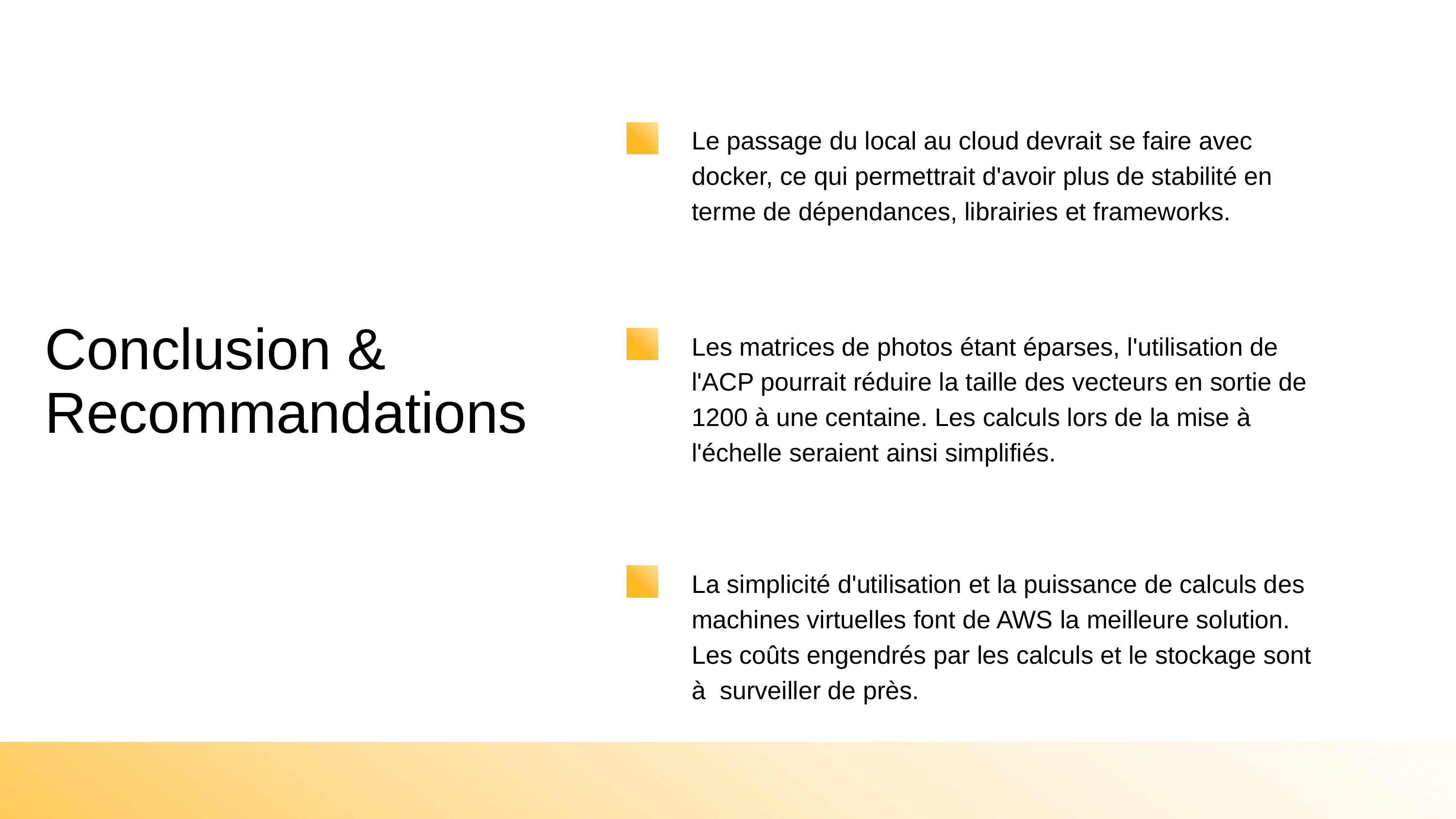

Le passage du local au cloud devrait se faire avec docker, ce qui permettrait d'avoir plus de stabilité en terme de dépendances, librairies et frameworks.

Conclusion & Recommandations

Les matrices de photos étant éparses, l'utilisation de l'ACP pourrait réduire la taille des vecteurs en sortie de 1200 à une centaine. Les calculs lors de la mise à l'échelle seraient ainsi simplifiés.

La simplicité d'utilisation et la puissance de calculs des machines virtuelles font de AWS la meilleure solution. Les coûts engendrés par les calculs et le stockage sont à  surveiller de près.